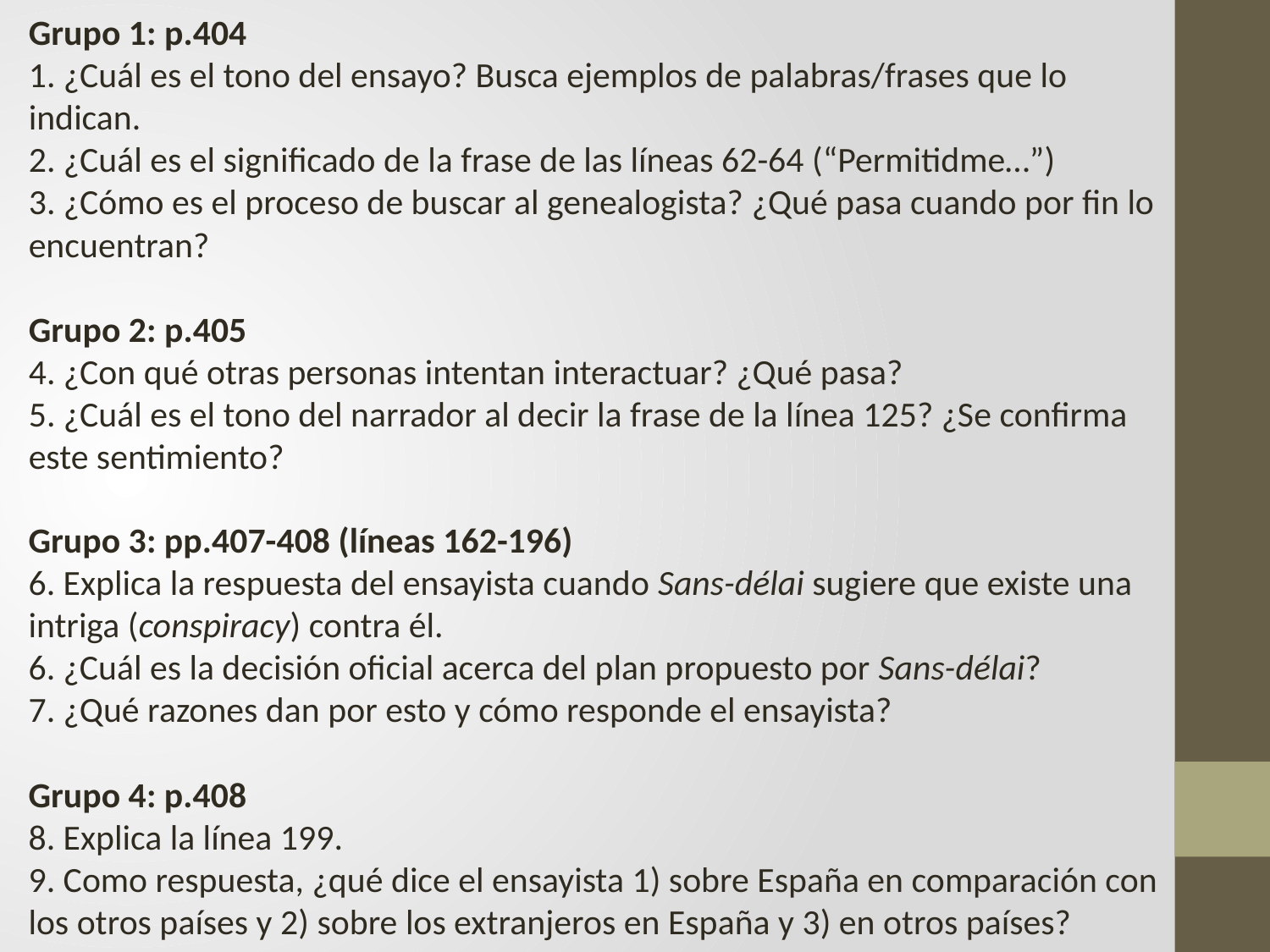

Grupo 1: p.404
1. ¿Cuál es el tono del ensayo? Busca ejemplos de palabras/frases que lo indican.
2. ¿Cuál es el significado de la frase de las líneas 62-64 (“Permitidme…”)
3. ¿Cómo es el proceso de buscar al genealogista? ¿Qué pasa cuando por fin lo encuentran?

Grupo 2: p.405
4. ¿Con qué otras personas intentan interactuar? ¿Qué pasa?
5. ¿Cuál es el tono del narrador al decir la frase de la línea 125? ¿Se confirma este sentimiento?
Grupo 3: pp.407-408 (líneas 162-196)
6. Explica la respuesta del ensayista cuando Sans-délai sugiere que existe una intriga (conspiracy) contra él.
6. ¿Cuál es la decisión oficial acerca del plan propuesto por Sans-délai?
7. ¿Qué razones dan por esto y cómo responde el ensayista?

Grupo 4: p.408
8. Explica la línea 199.
9. Como respuesta, ¿qué dice el ensayista 1) sobre España en comparación con los otros países y 2) sobre los extranjeros en España y 3) en otros países?